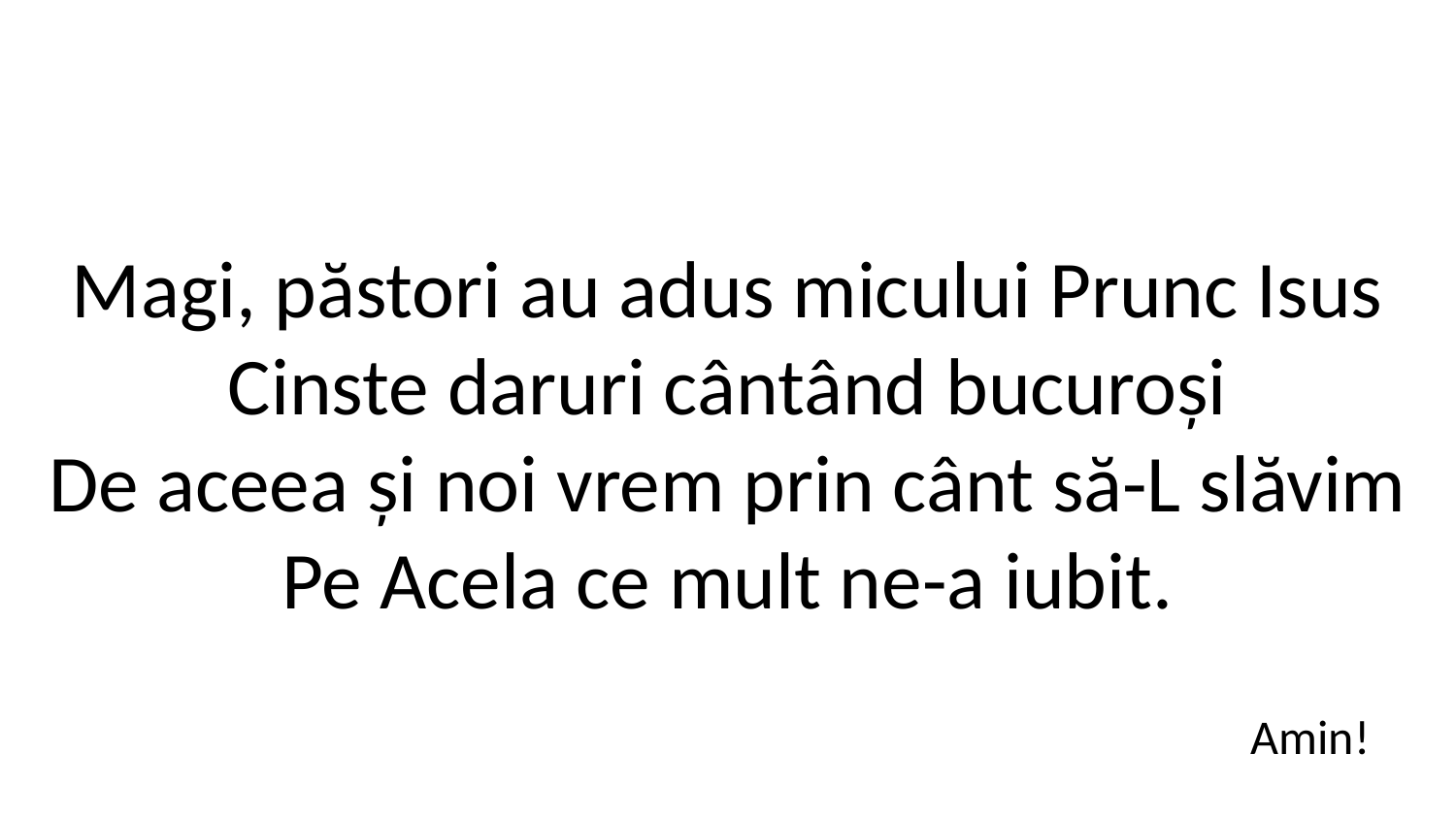

Magi, păstori au adus micului Prunc Isus
Cinste daruri cântând bucuroși
De aceea și noi vrem prin cânt să-L slăvim
Pe Acela ce mult ne-a iubit.

Amin!